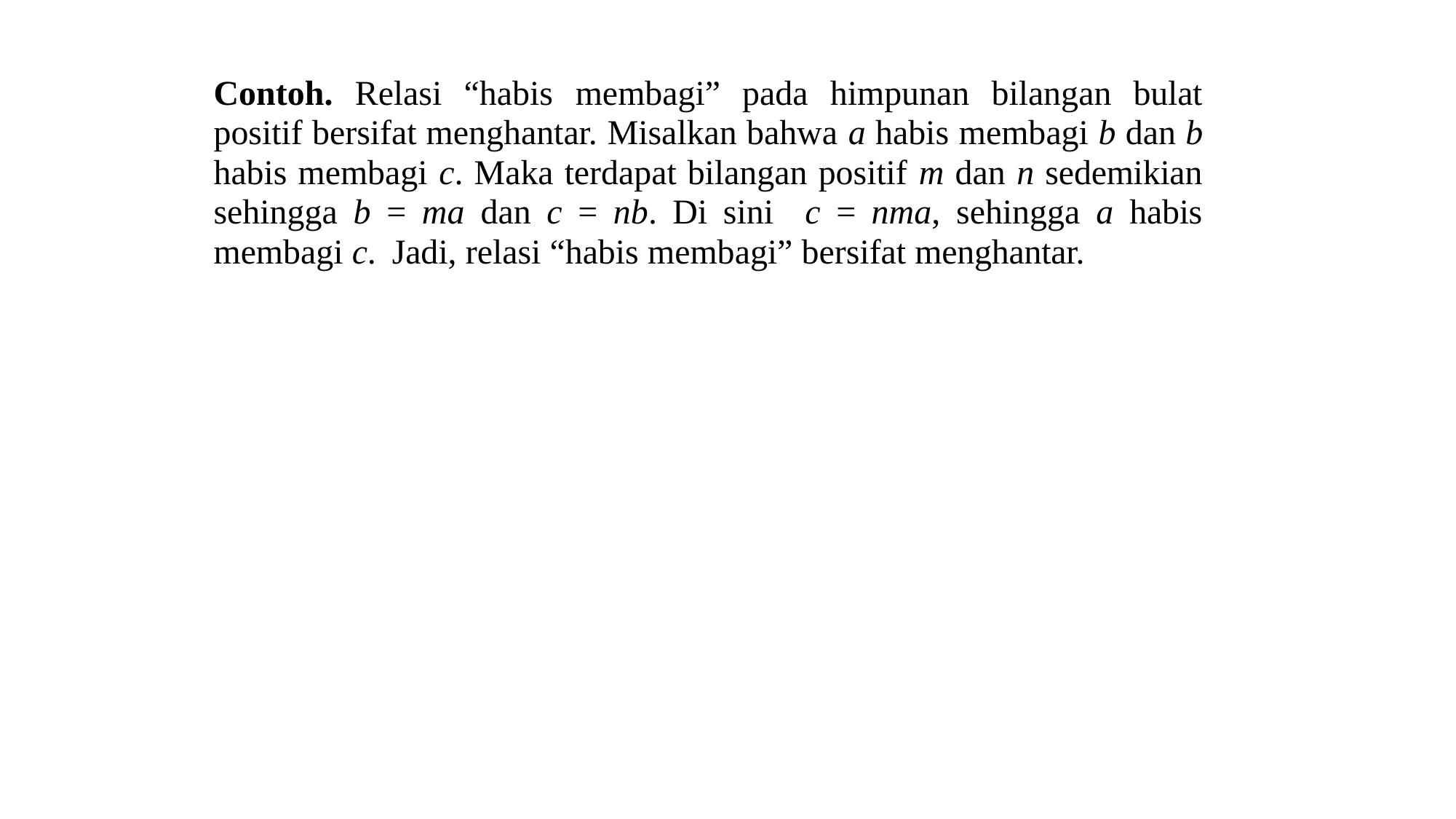

Contoh. Relasi “habis membagi” pada himpunan bilangan bulat positif bersifat menghantar. Misalkan bahwa a habis membagi b dan b habis membagi c. Maka terdapat bilangan positif m dan n sedemikian sehingga b = ma dan c = nb. Di sini  c = nma, sehingga a habis membagi c. Jadi, relasi “habis membagi” bersifat menghantar.